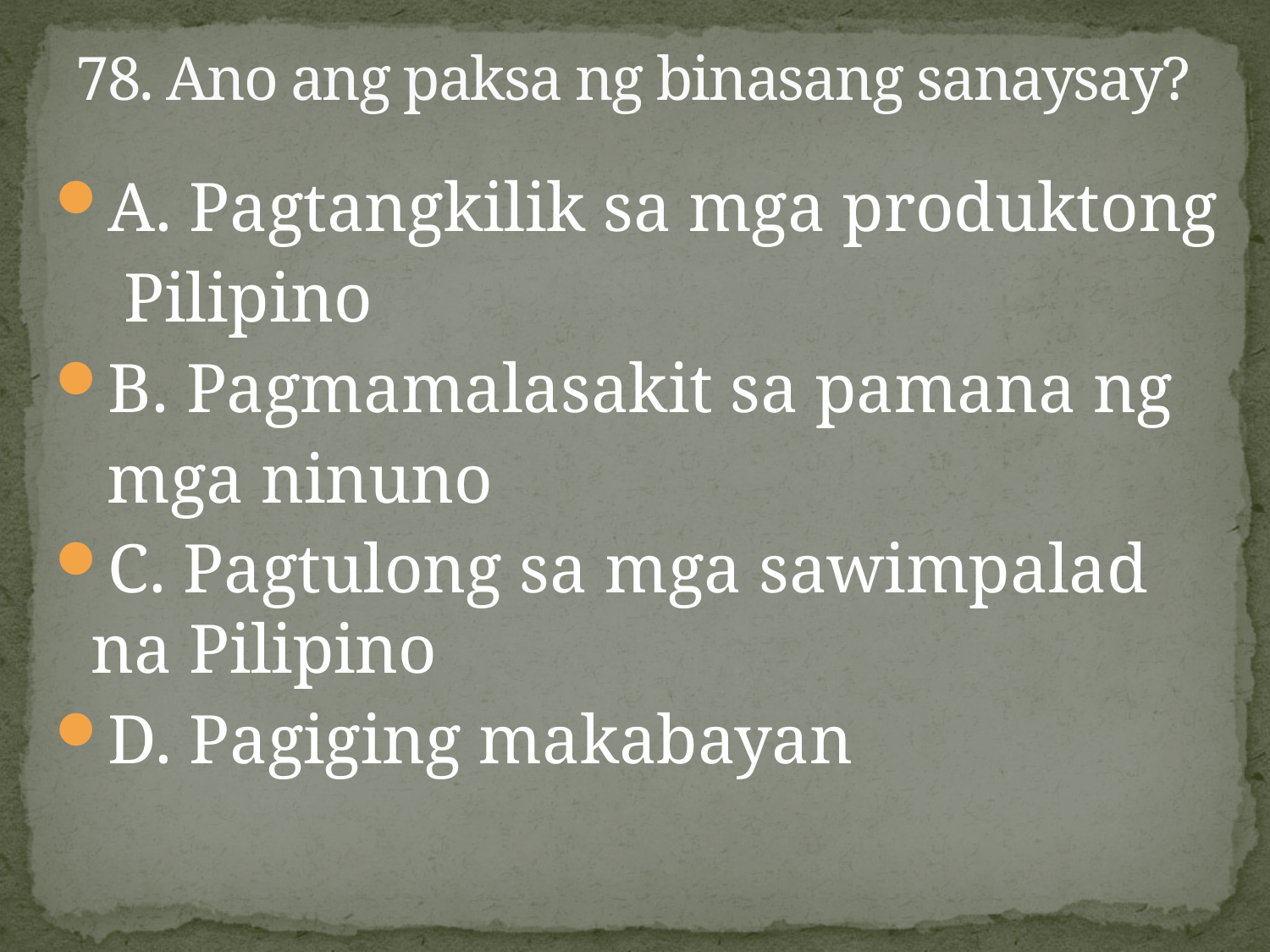

# 78. Ano ang paksa ng binasang sanaysay?
A. Pagtangkilik sa mga produktong
    Pilipino
B. Pagmamalasakit sa pamana ng
   mga ninuno
C. Pagtulong sa mga sawimpalad na Pilipino
D. Pagiging makabayan